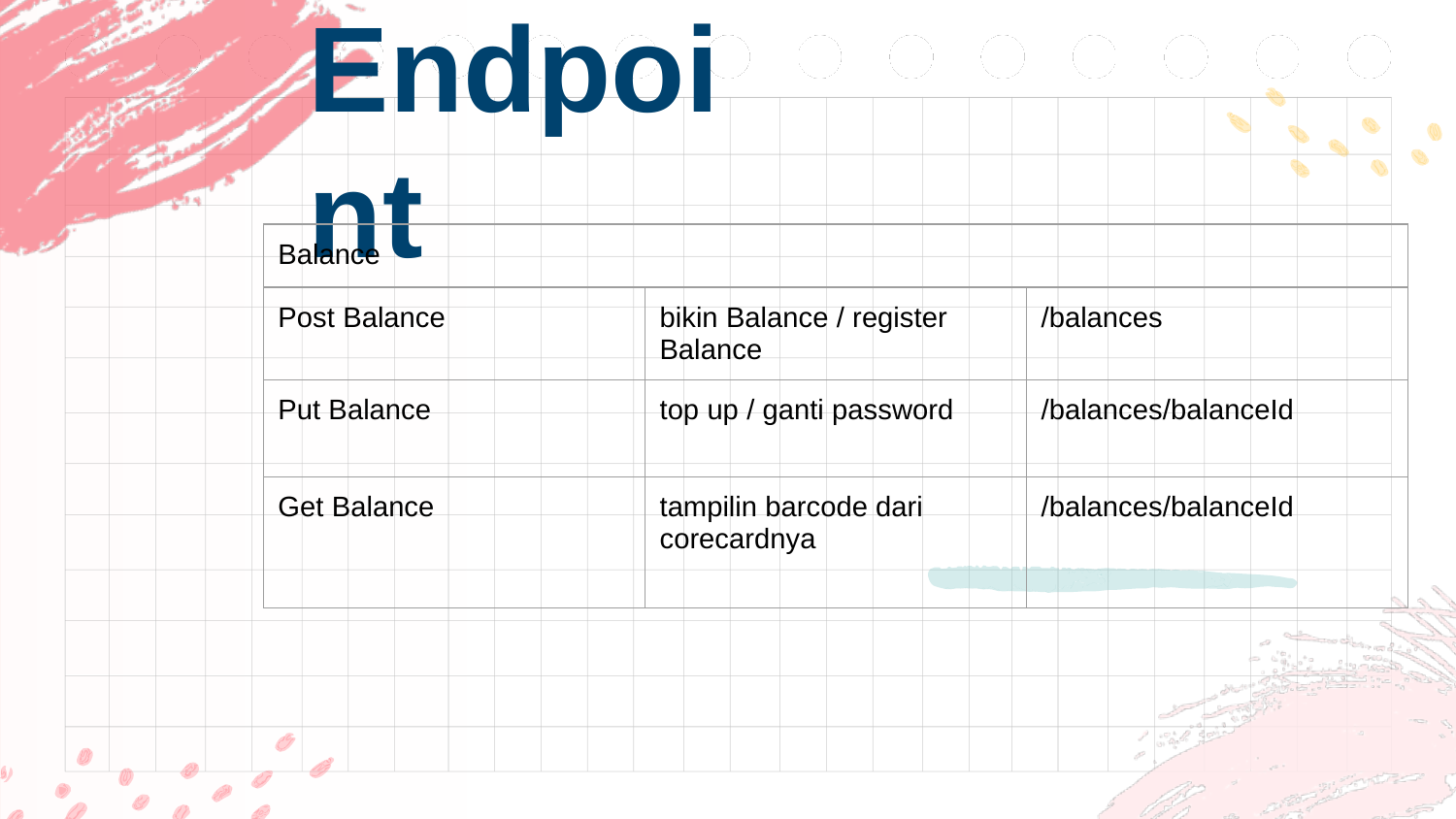

# Endpoint
| Balance |  |  |
| --- | --- | --- |
| Post Balance | bikin Balance / register Balance | /balances |
| Put Balance | top up / ganti password | /balances/balanceId |
| Get Balance | tampilin barcode dari corecardnya | /balances/balanceId |